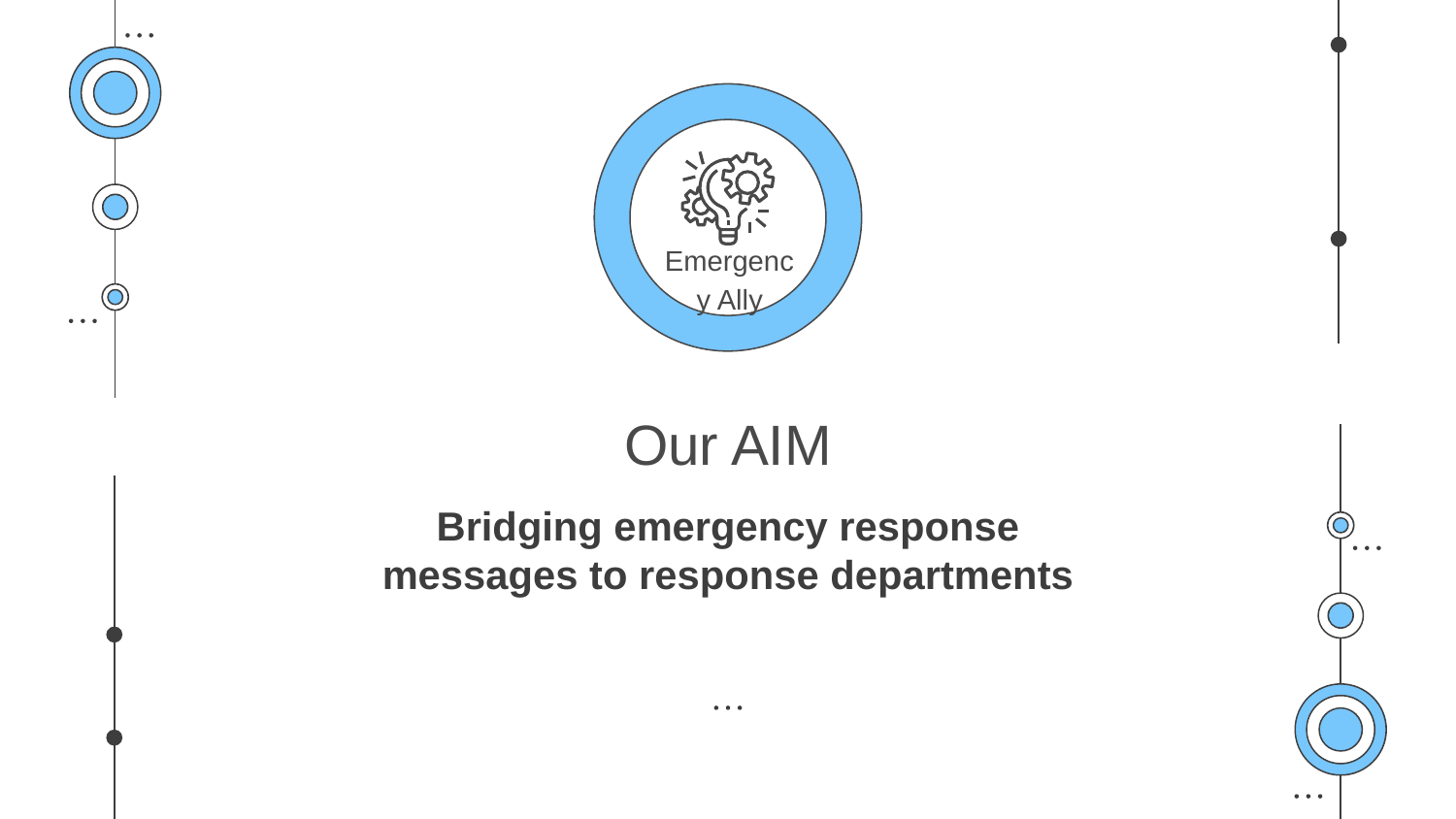

Emergency Ally
# Our AIM
Bridging emergency response messages to response departments